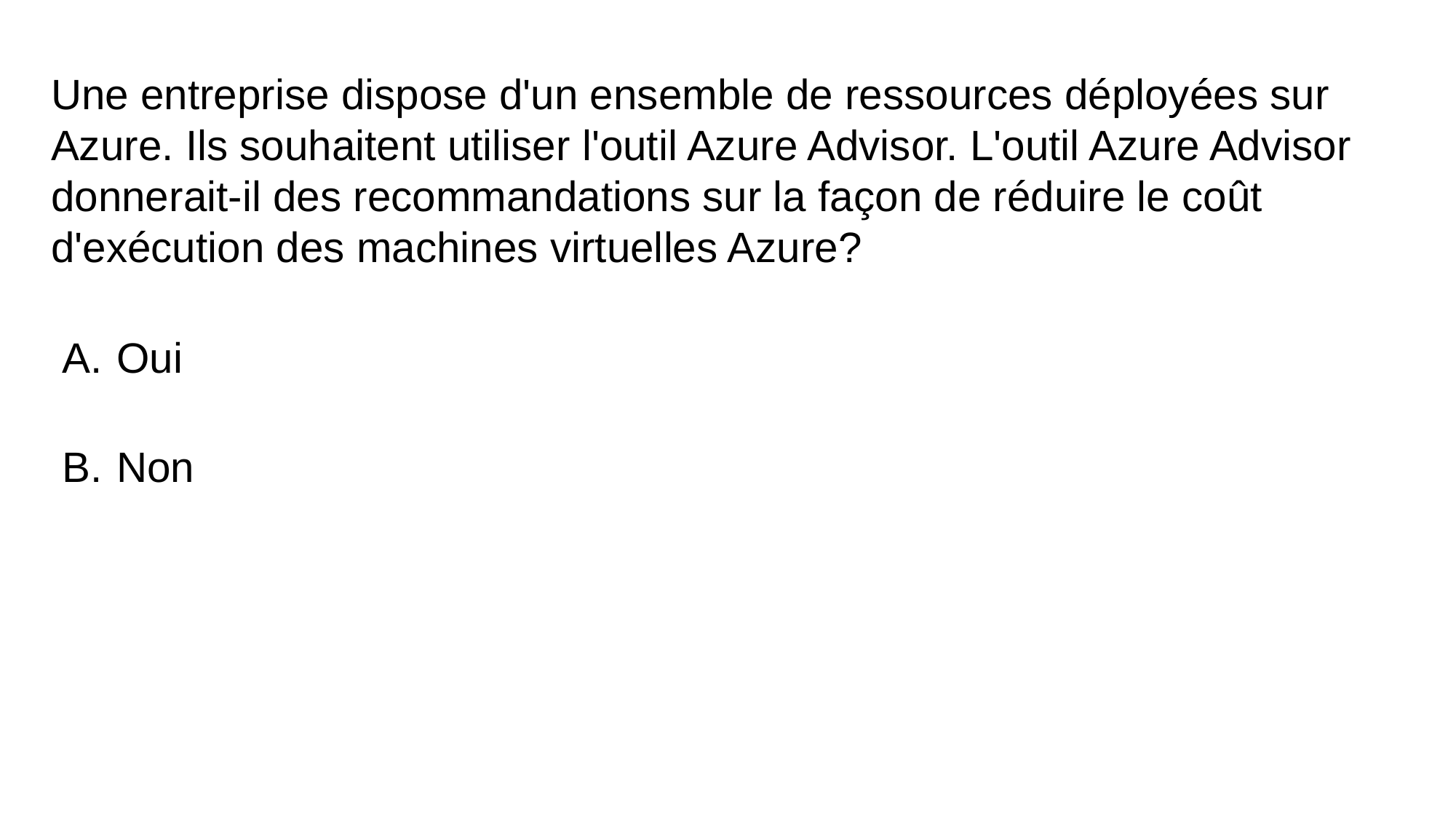

Une entreprise dispose d'un ensemble de ressources déployées sur Azure. Ils souhaitent utiliser l'outil Azure Advisor. L'outil Azure Advisor donnerait-il des recommandations sur la façon de réduire le coût d'exécution des machines virtuelles Azure?
Oui

Non